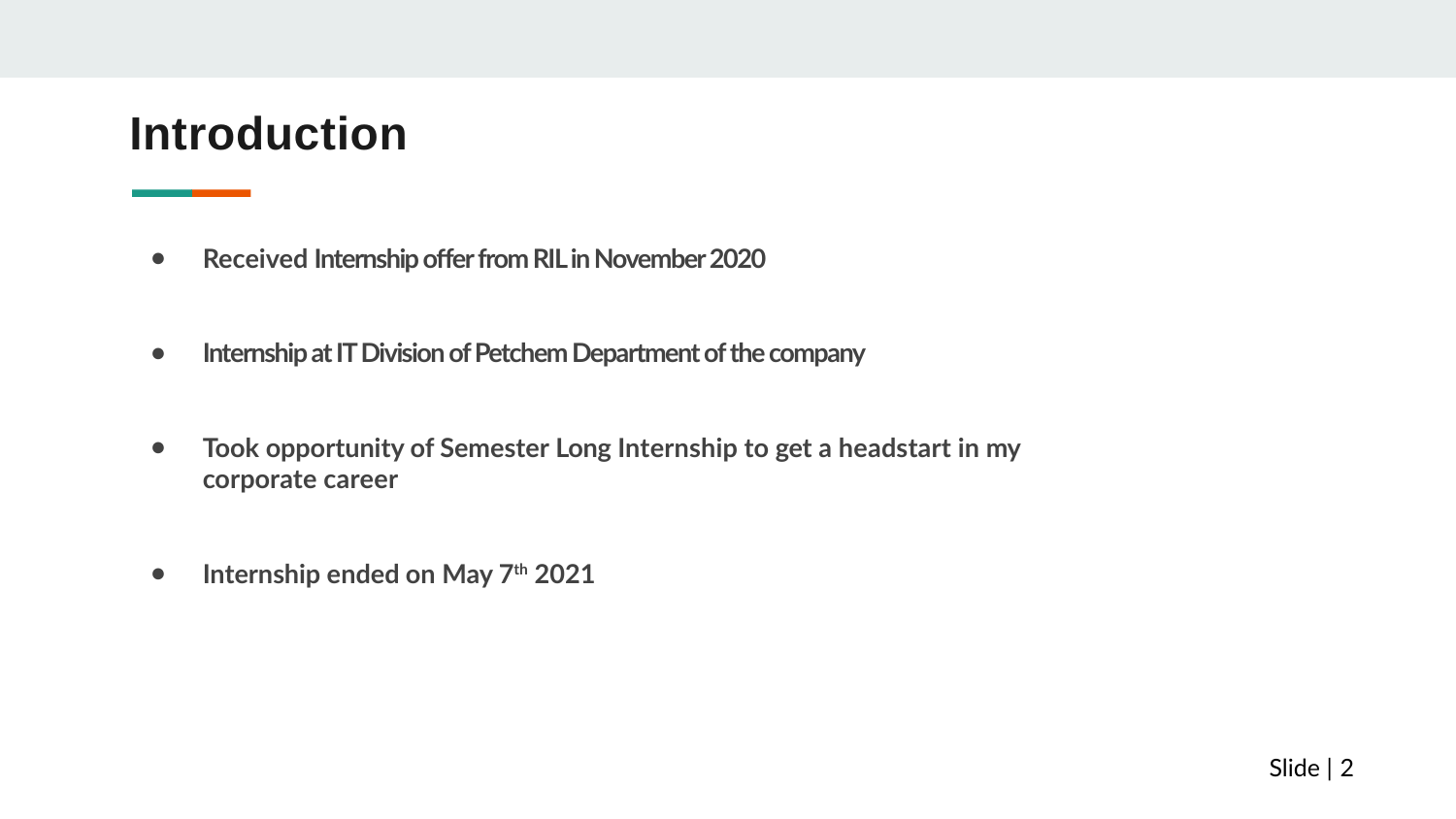

# Introduction
Received Internship offer from RIL in November 2020

Internship at IT Division of Petchem Department of the company

Took opportunity of Semester Long Internship to get a headstart in my corporate career

Internship ended on May 7th 2021
Slide | 2